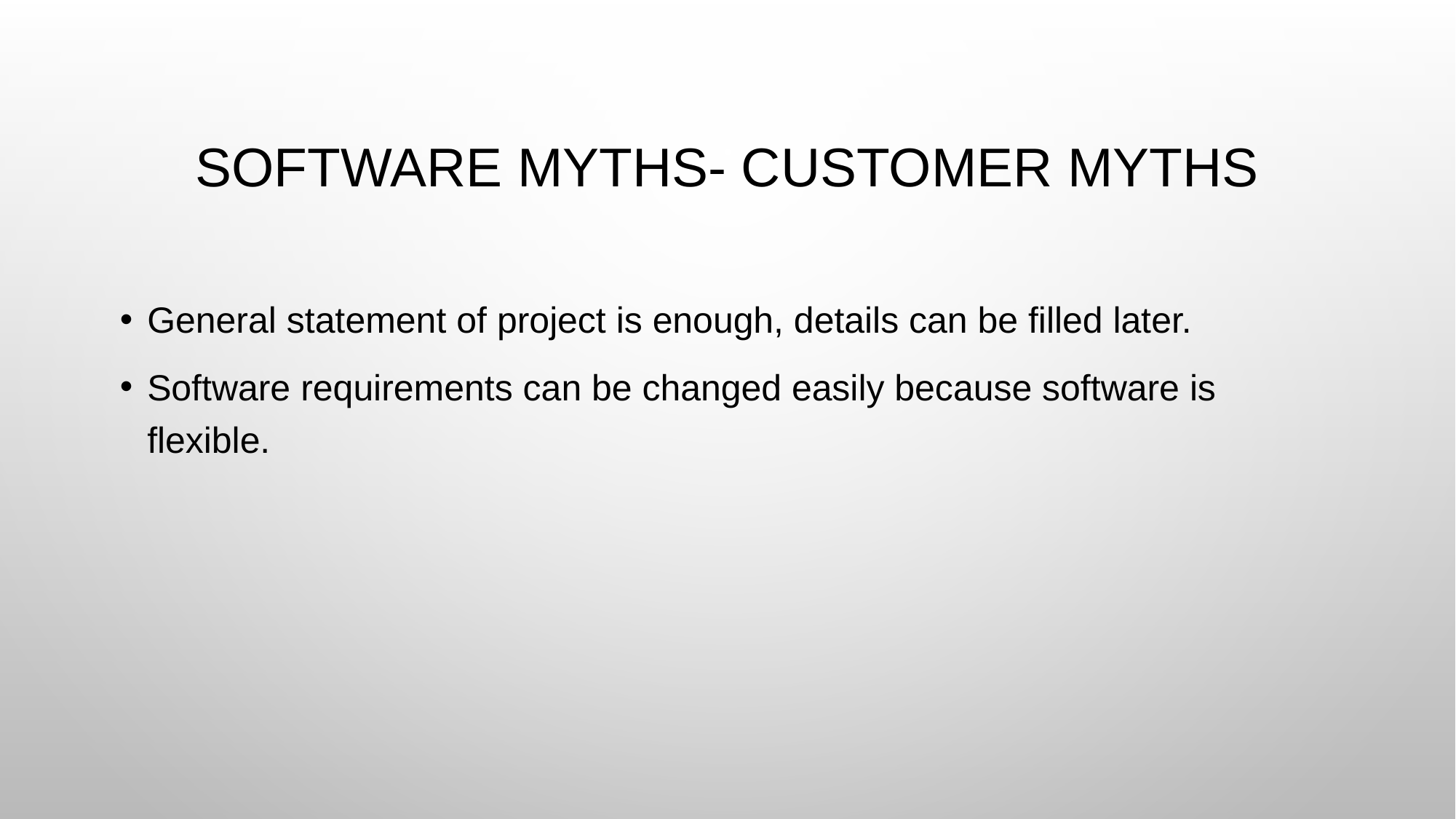

# Software Myths- customer myths
General statement of project is enough, details can be filled later.
Software requirements can be changed easily because software is flexible.